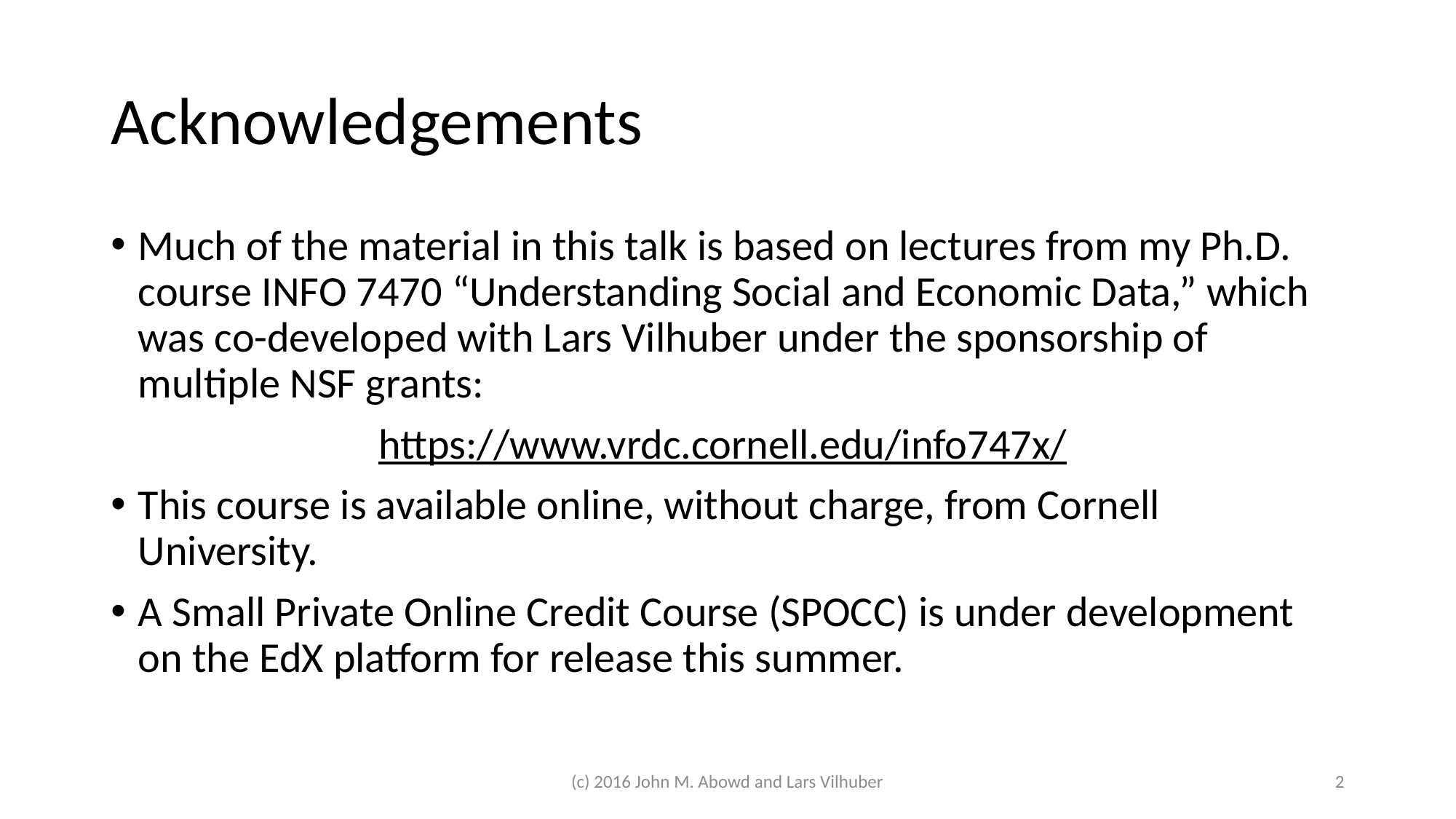

# Acknowledgements
Much of the material in this talk is based on lectures from my Ph.D. course INFO 7470 “Understanding Social and Economic Data,” which was co-developed with Lars Vilhuber under the sponsorship of multiple NSF grants:
https://www.vrdc.cornell.edu/info747x/
This course is available online, without charge, from Cornell University.
A Small Private Online Credit Course (SPOCC) is under development on the EdX platform for release this summer.
(c) 2016 John M. Abowd and Lars Vilhuber
2